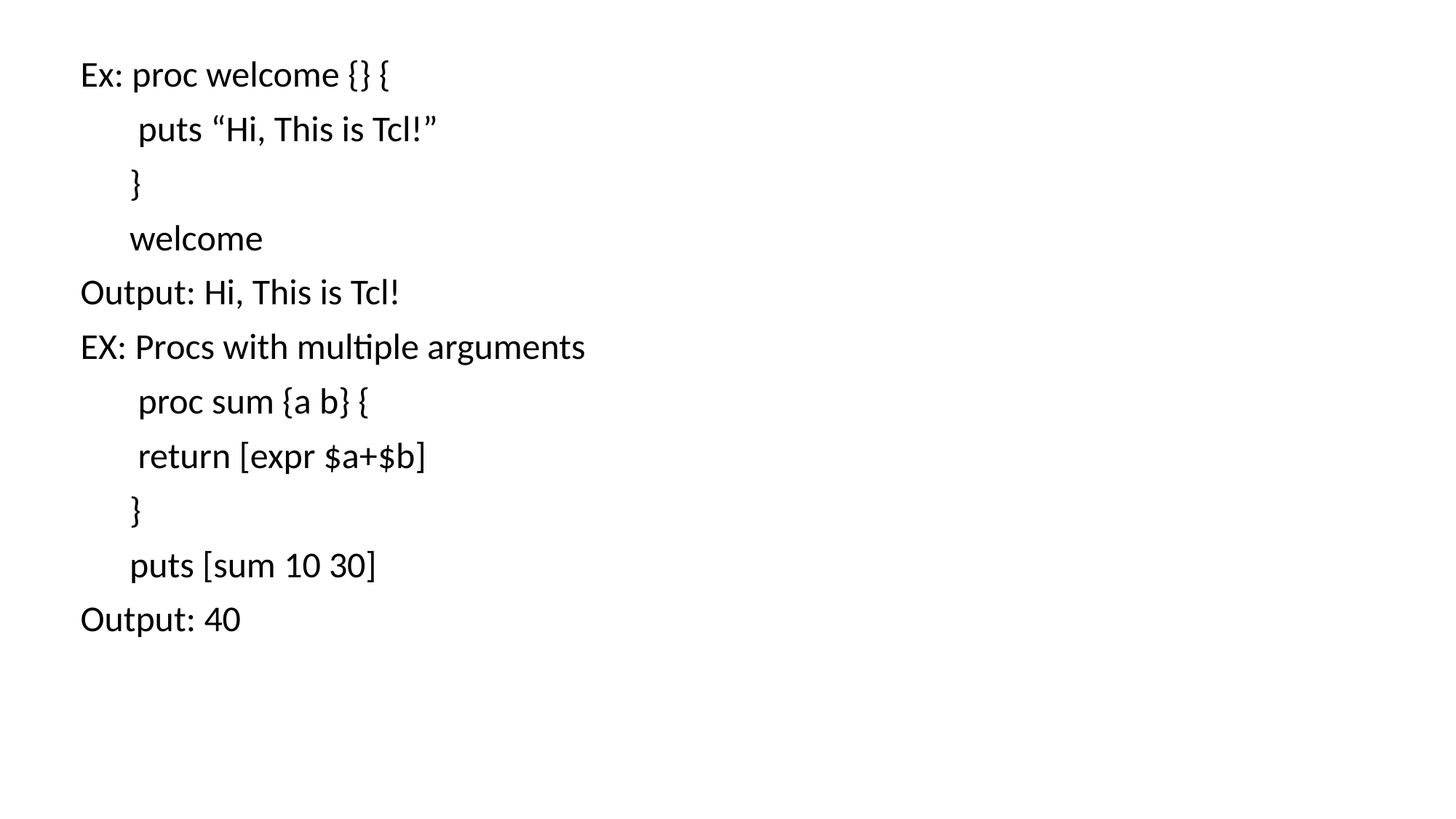

Ex: proc welcome {} {
       puts “Hi, This is Tcl!”
      }
      welcome
Output: Hi, This is Tcl!
EX: Procs with multiple arguments
       proc sum {a b} {
       return [expr $a+$b]
      }
      puts [sum 10 30]
Output: 40